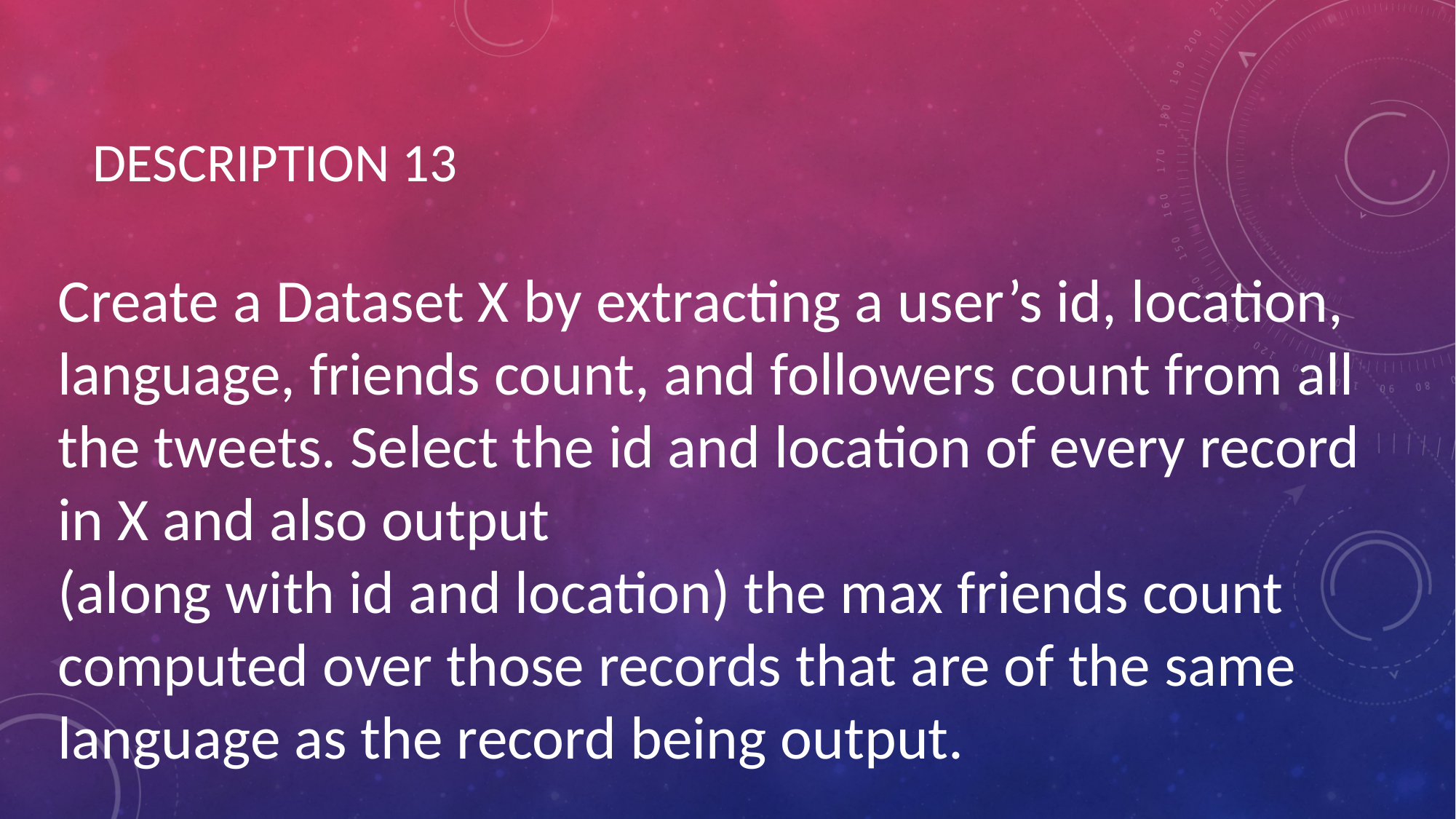

# Description 13
Create a Dataset X by extracting a user’s id, location, language, friends count, and followers count from all the tweets. Select the id and location of every record in X and also output
(along with id and location) the max friends count computed over those records that are of the same language as the record being output.